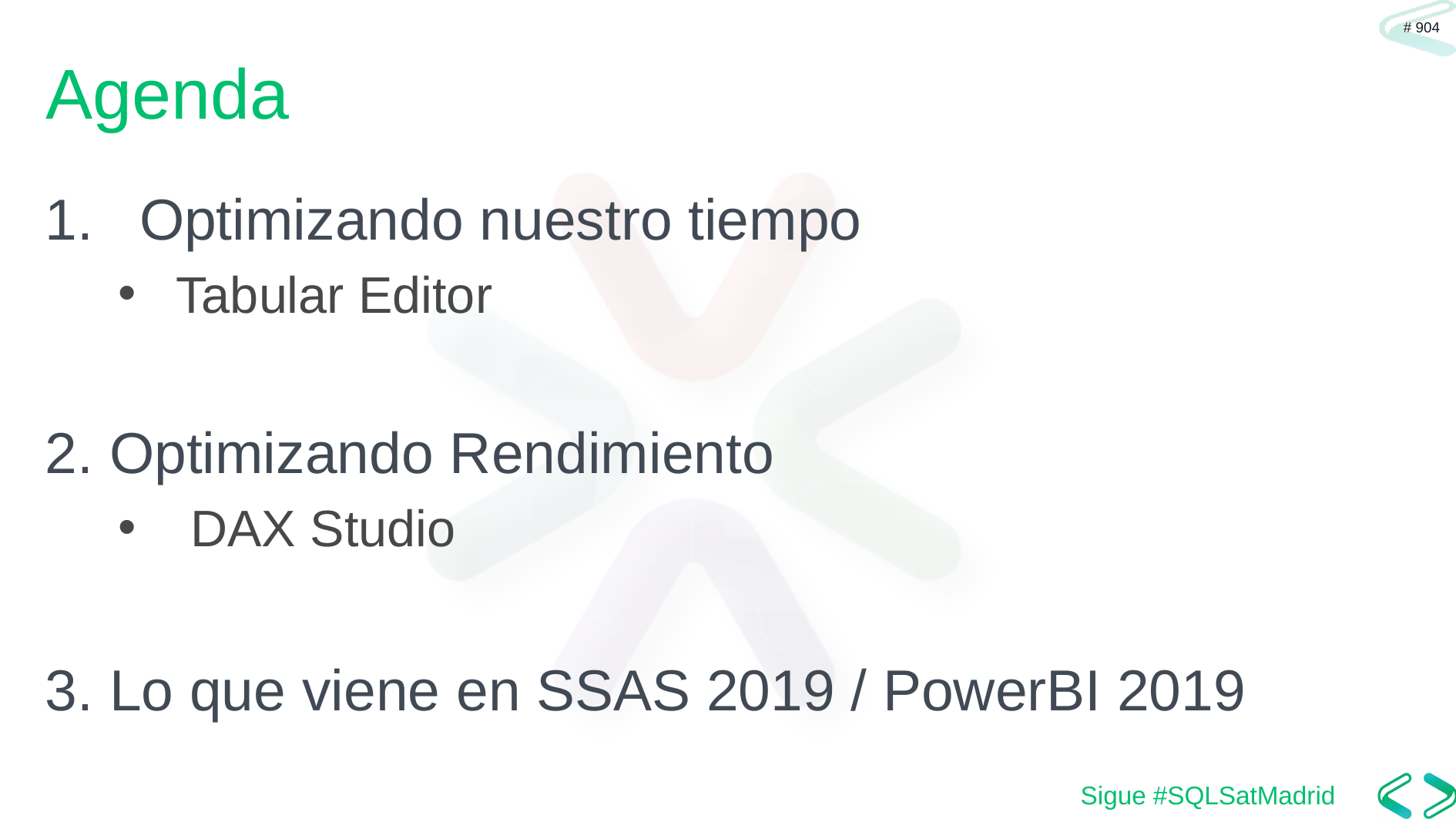

# Agenda
Optimizando nuestro tiempo
Tabular Editor

2. Optimizando Rendimiento
DAX Studio

3. Lo que viene en SSAS 2019 / PowerBI 2019